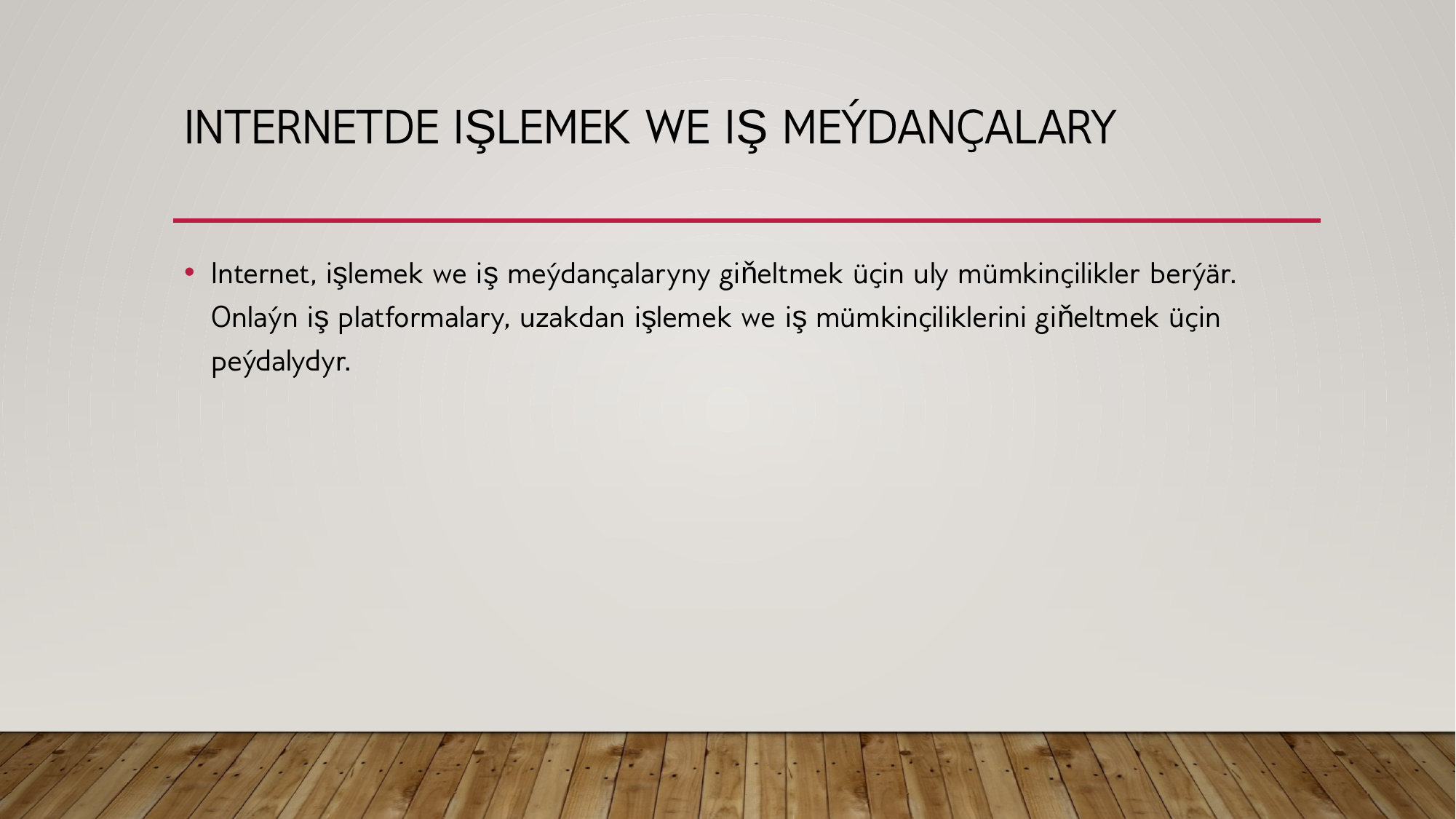

# Internetde işlemek we iş meýdançalary
Internet, işlemek we iş meýdançalaryny giňeltmek üçin uly mümkinçilikler berýär. Onlaýn iş platformalary, uzakdan işlemek we iş mümkinçiliklerini giňeltmek üçin peýdalydyr.